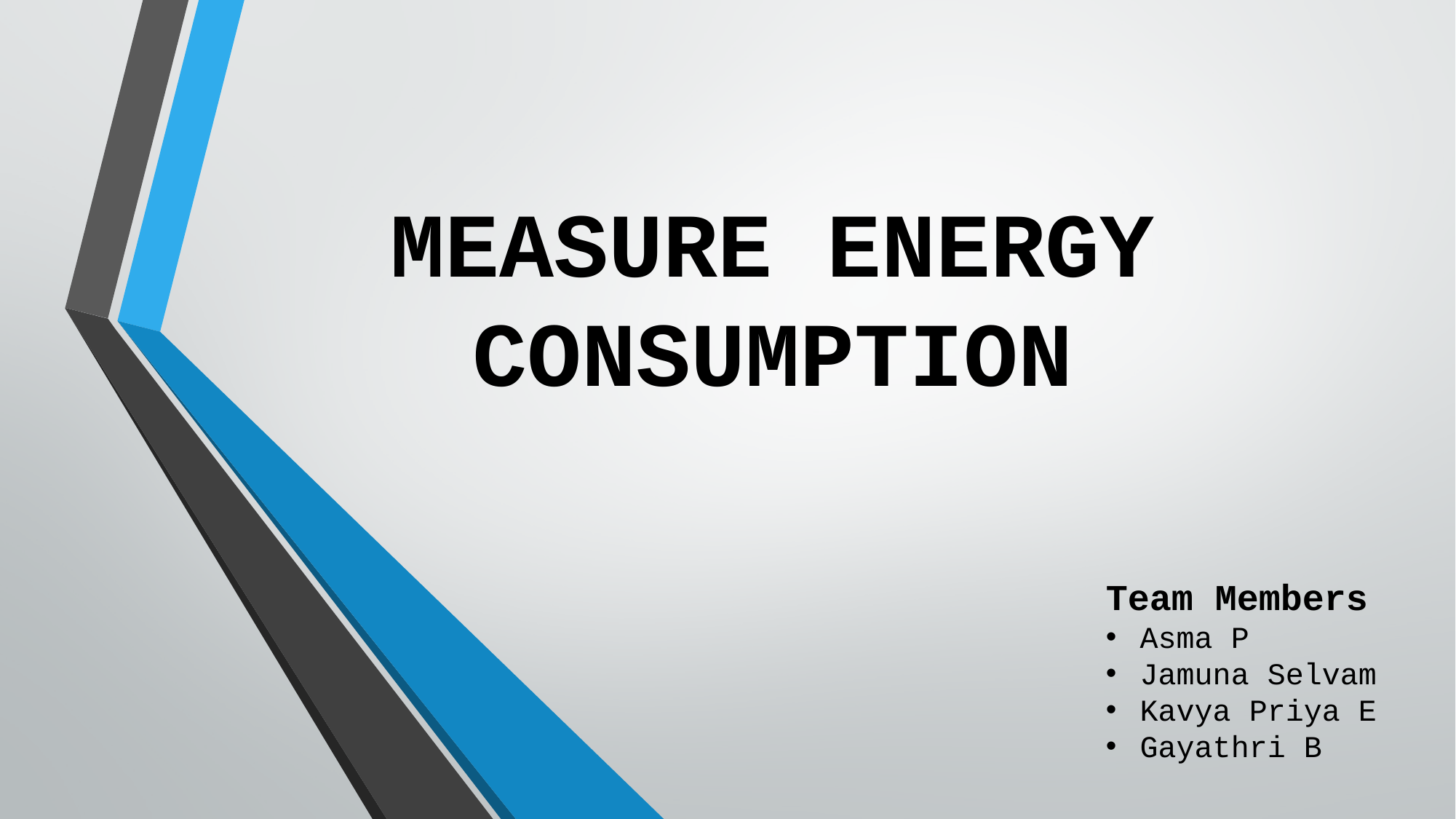

# MEASURE ENERGY CONSUMPTION

Team Members
Asma P
Jamuna Selvam
Kavya Priya E
Gayathri B